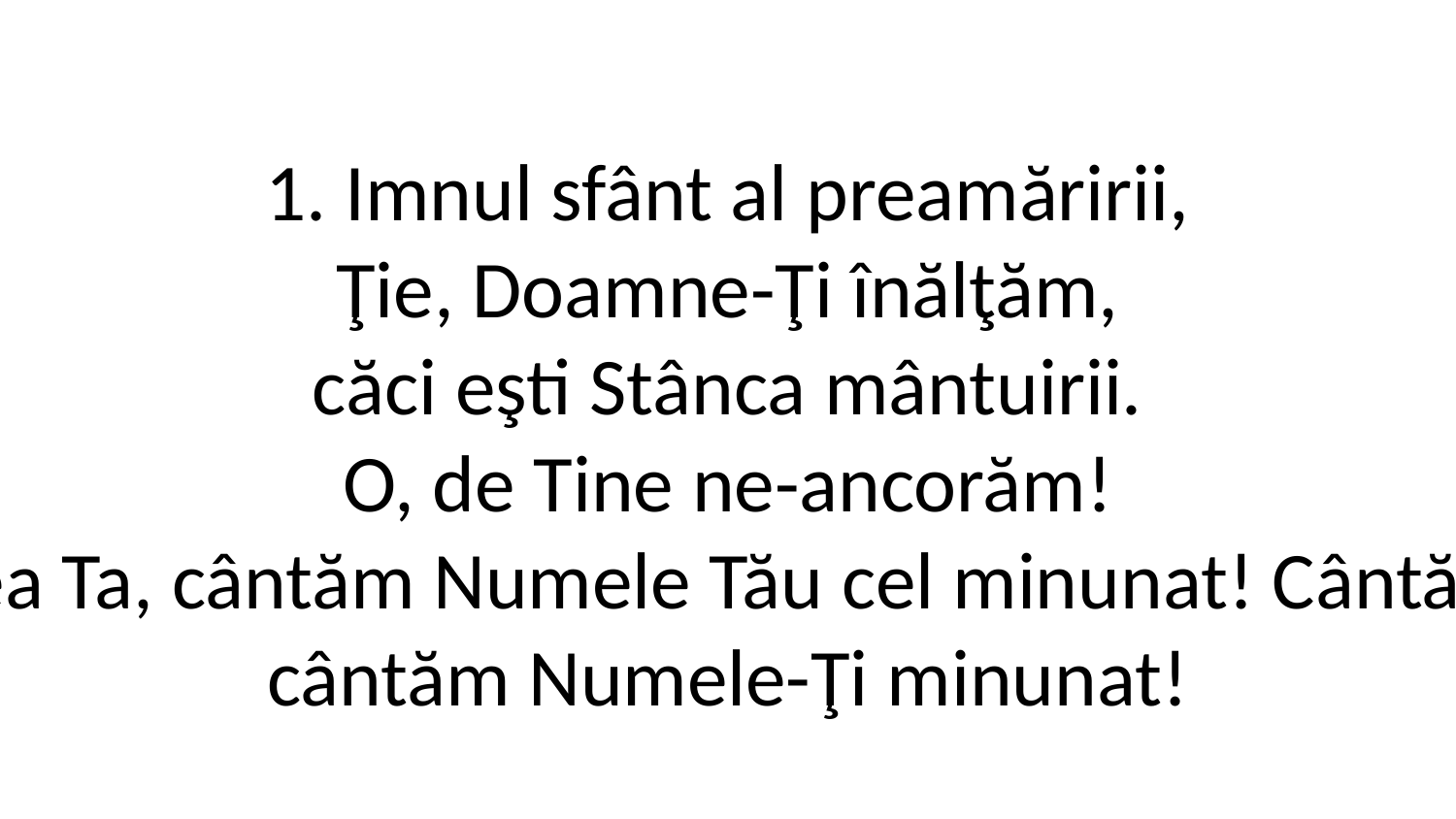

1. Imnul sfânt al preamăririi,
Ţie, Doamne-Ţi înălţăm,
căci eşti Stânca mântuirii.
O, de Tine ne-ancorăm!
Cântăm iubirea Ta, cântăm jerfirea Ta, cântăm Numele Tău cel minunat! Cântăm iubirea Ta, cântăm jertfirea Ta,
cântăm Numele-Ţi minunat!